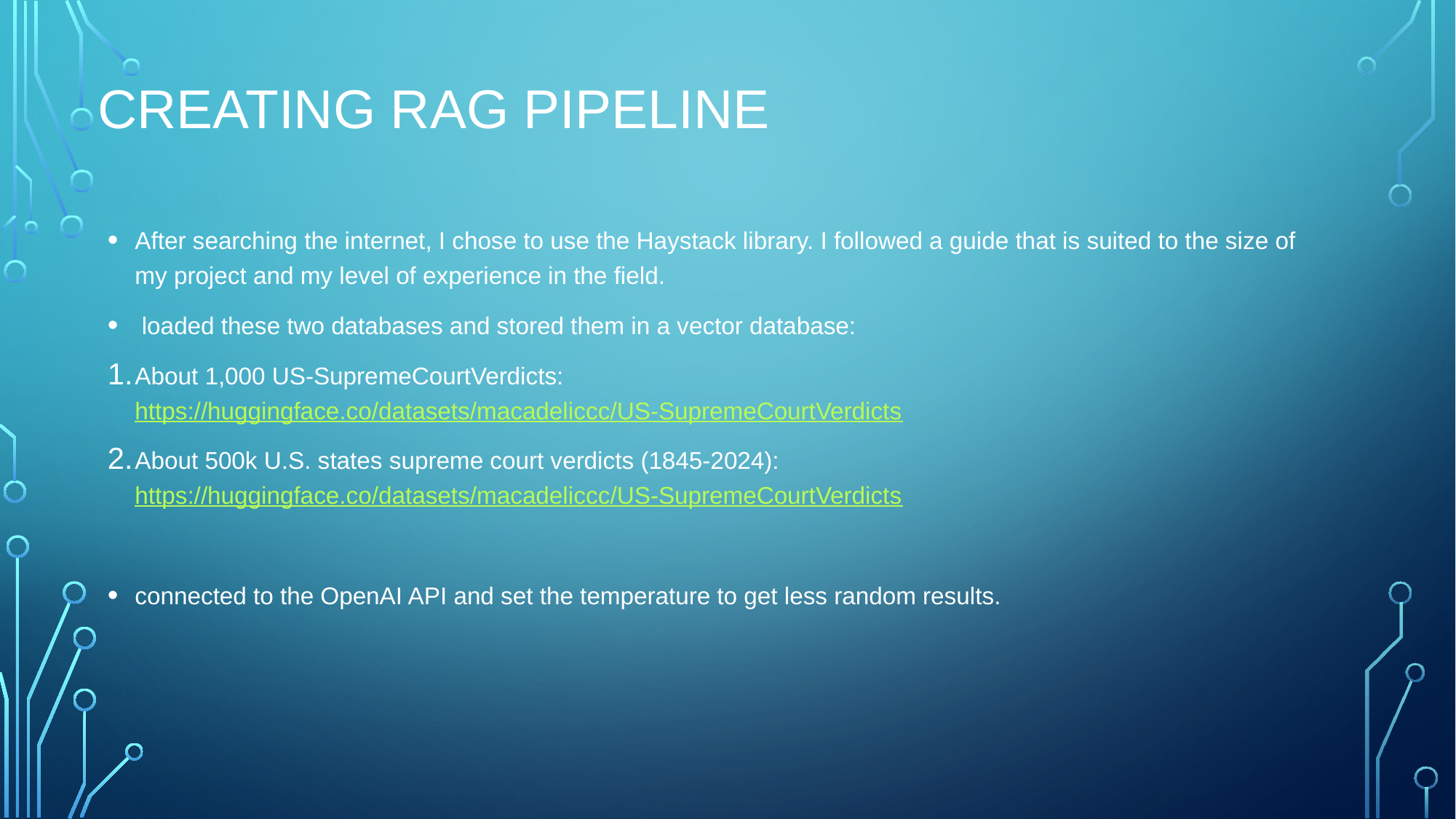

# Creating rag pipeline

After searching the internet, I chose to use the Haystack library. I followed a guide that is suited to the size of my project and my level of experience in the field.
 loaded these two databases and stored them in a vector database:
About 1,000 US-SupremeCourtVerdicts: https://huggingface.co/datasets/macadeliccc/US-SupremeCourtVerdicts
About 500k U.S. states supreme court verdicts (1845-2024): https://huggingface.co/datasets/macadeliccc/US-SupremeCourtVerdicts

connected to the OpenAI API and set the temperature to get less random results.